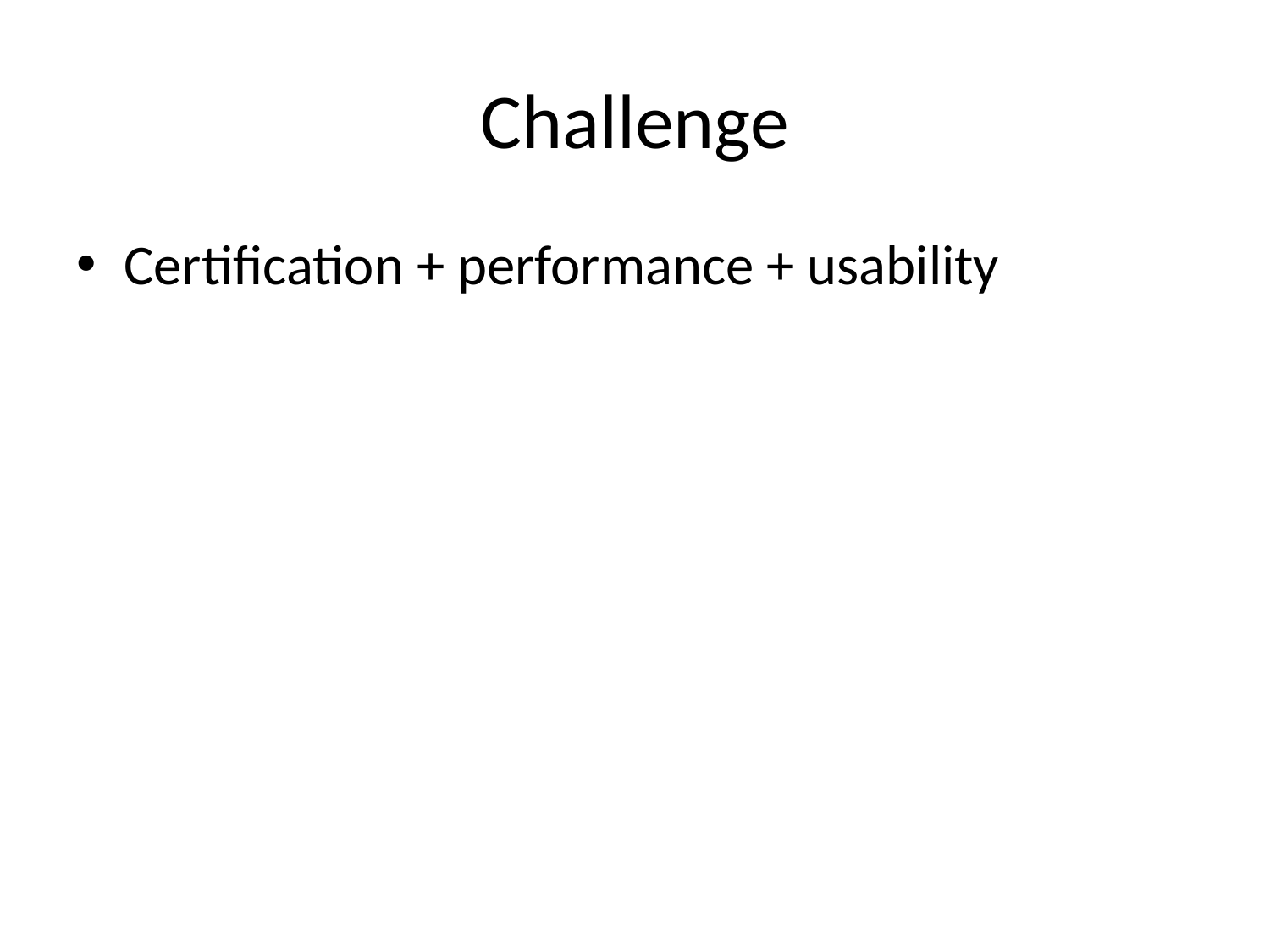

# Challenge
Certification + performance + usability